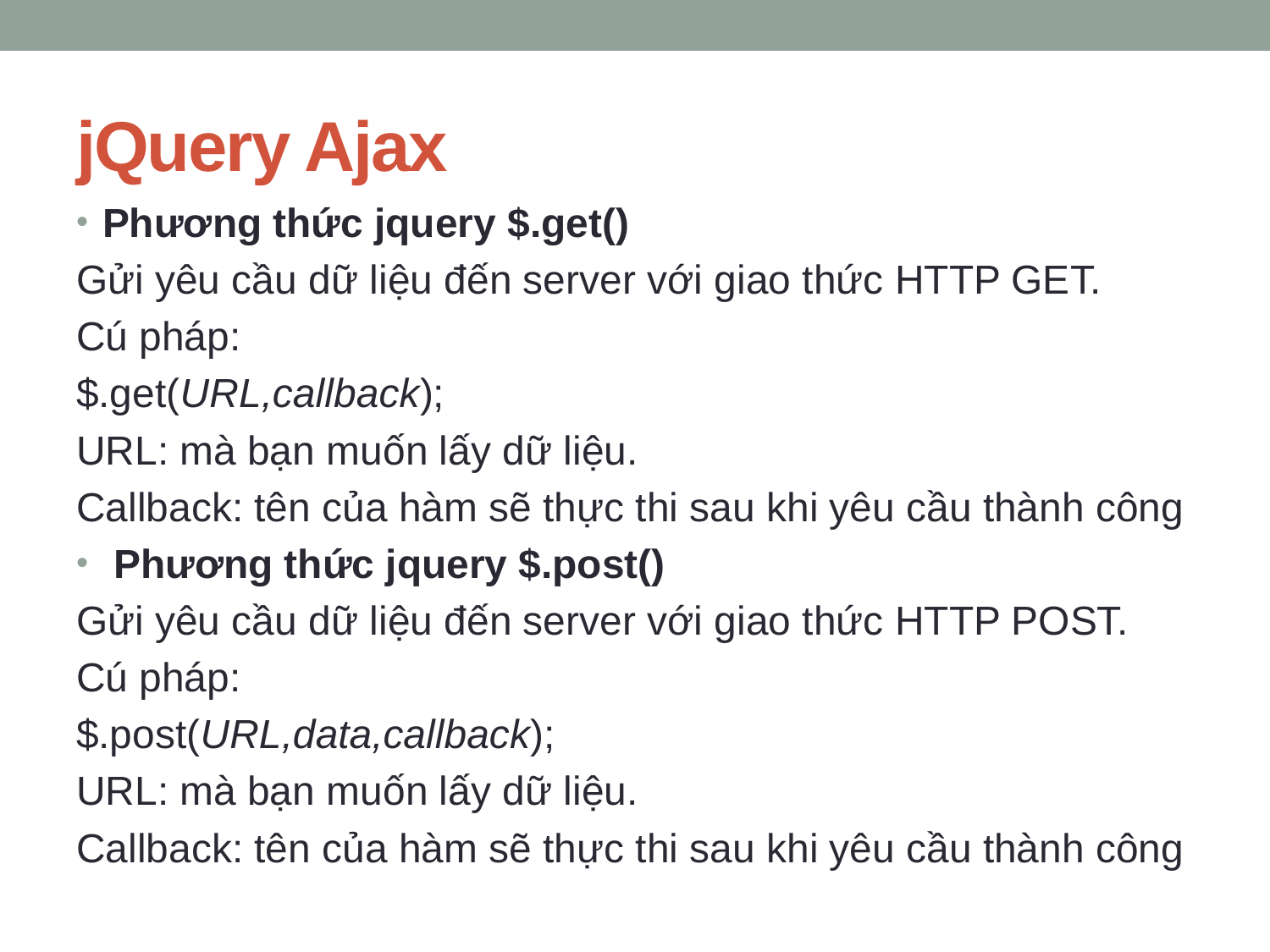

# jQuery Ajax
Phương thức jquery $.get()
Gửi yêu cầu dữ liệu đến server với giao thức HTTP GET.
Cú pháp:
$.get(URL,callback);
URL: mà bạn muốn lấy dữ liệu.
Callback: tên của hàm sẽ thực thi sau khi yêu cầu thành công
 Phương thức jquery $.post()
Gửi yêu cầu dữ liệu đến server với giao thức HTTP POST.
Cú pháp:
$.post(URL,data,callback);
URL: mà bạn muốn lấy dữ liệu.
Callback: tên của hàm sẽ thực thi sau khi yêu cầu thành công